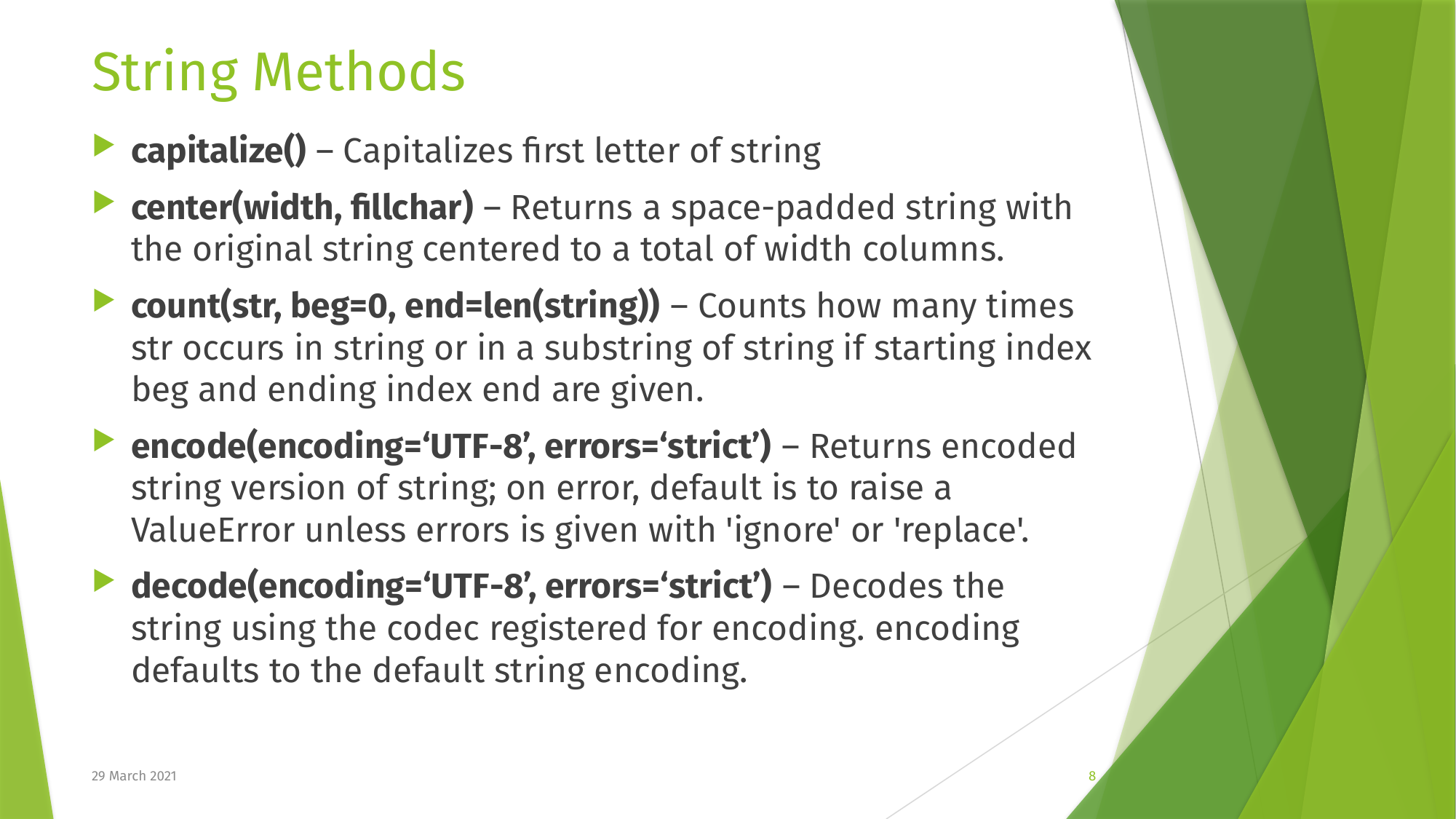

# String Methods
capitalize() – Capitalizes first letter of string
center(width, fillchar) – Returns a space-padded string with the original string centered to a total of width columns.
count(str, beg=0, end=len(string)) – Counts how many times str occurs in string or in a substring of string if starting index beg and ending index end are given.
encode(encoding=‘UTF-8’, errors=‘strict’) – Returns encoded string version of string; on error, default is to raise a ValueError unless errors is given with 'ignore' or 'replace'.
decode(encoding=‘UTF-8’, errors=‘strict’) – Decodes the string using the codec registered for encoding. encoding defaults to the default string encoding.
29 March 2021
8